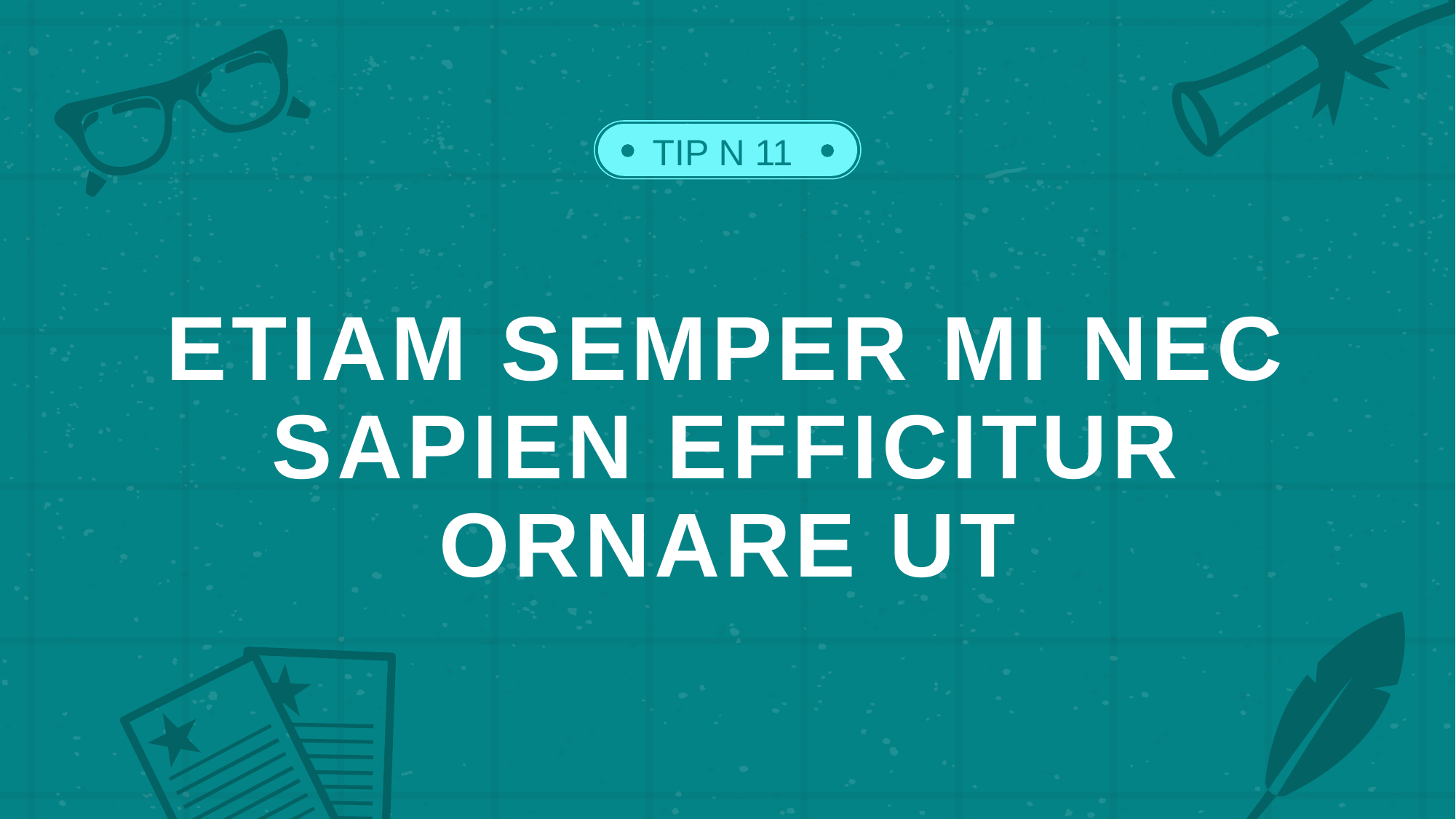

TIP N 11

ETIAM SEMPER MI NEC SAPIEN EFFICITUR ORNARE UT